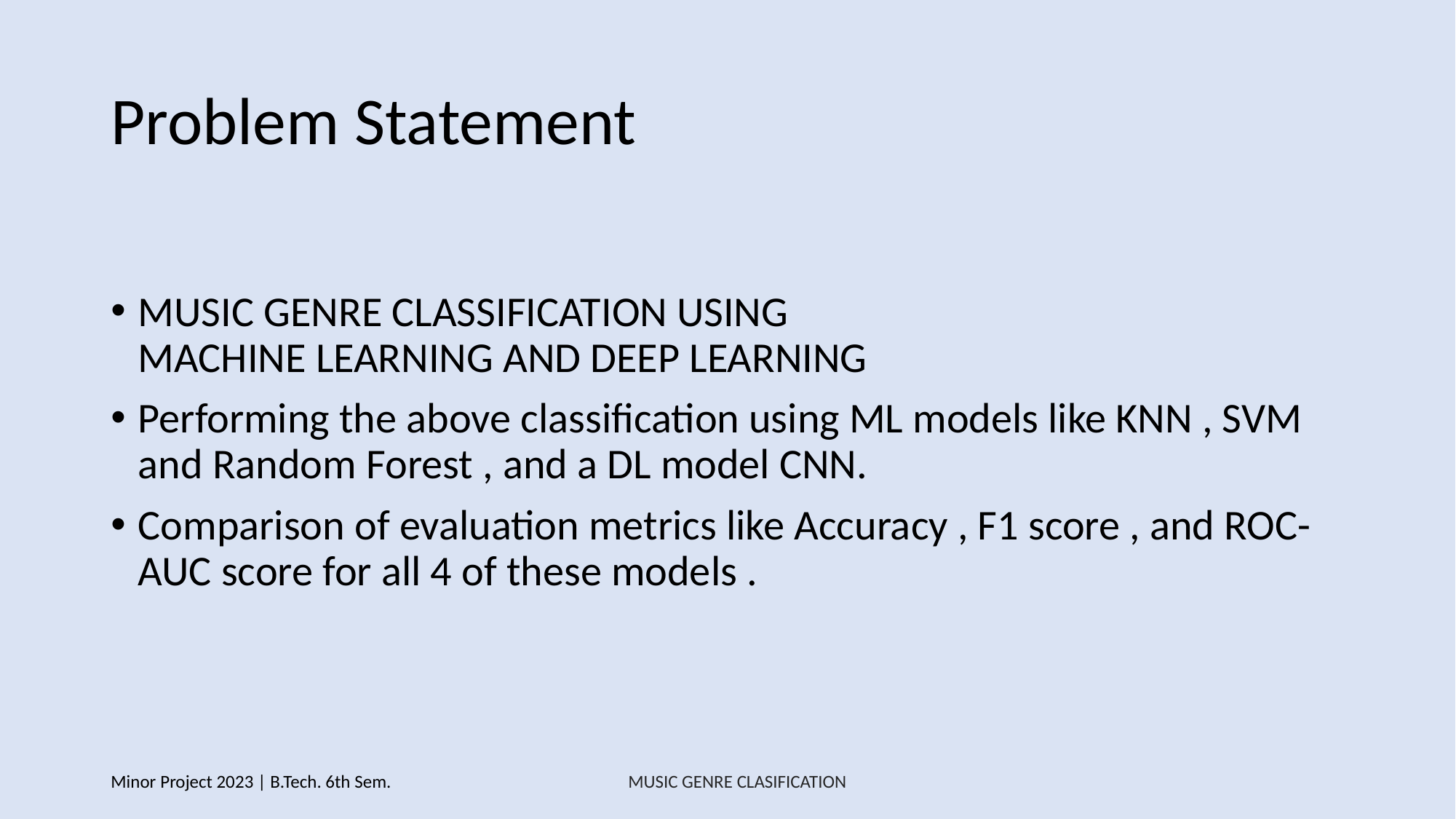

# Problem Statement

MUSIC GENRE CLASSIFICATION USING                                         MACHINE LEARNING AND DEEP LEARNING
Performing the above classification using ML models like KNN , SVM and Random Forest , and a DL model CNN.
Comparison of evaluation metrics like Accuracy , F1 score , and ROC-AUC score for all 4 of these models .
Minor Project 2023 | B.Tech. 6th Sem.
MUSIC GENRE CLASIFICATION